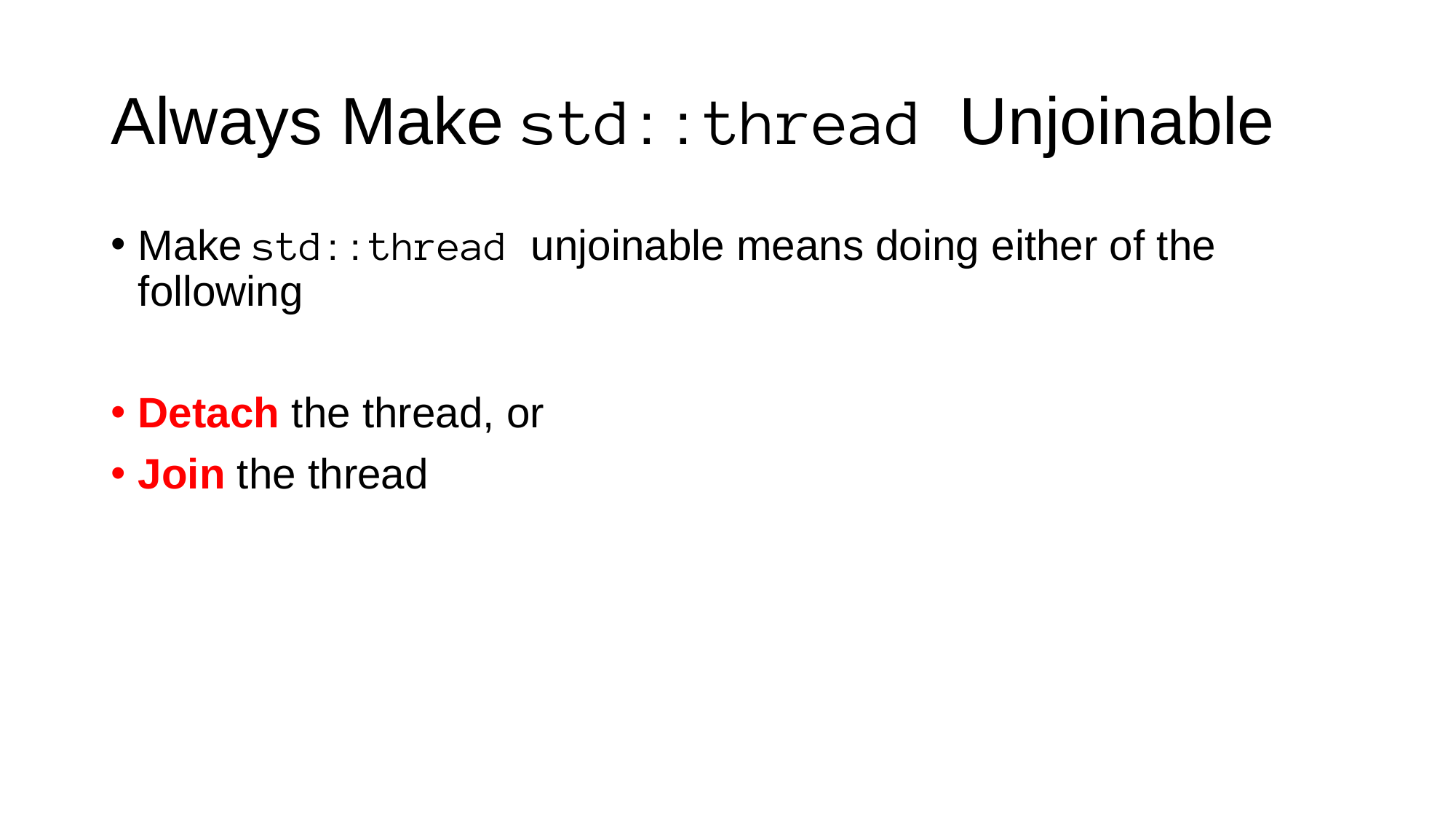

# Always Make std::thread Unjoinable
Make std::thread unjoinable means doing either of the following

Detach the thread, or
Join the thread